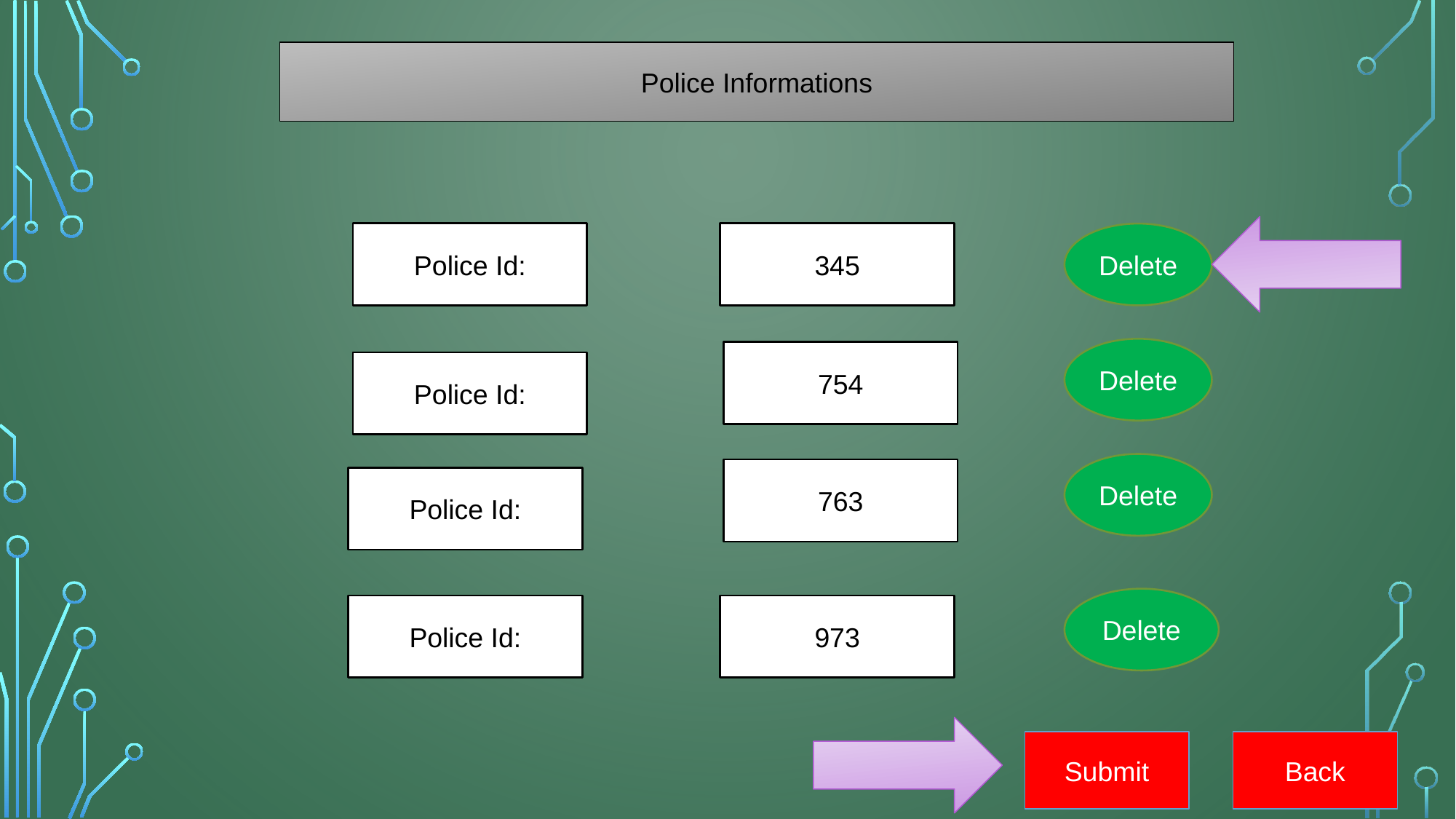

Police Informations

345
Police Id:
Delete
Delete
754
Police Id:
Delete
763
Police Id:
Delete
973
Police Id:

Submit
Back